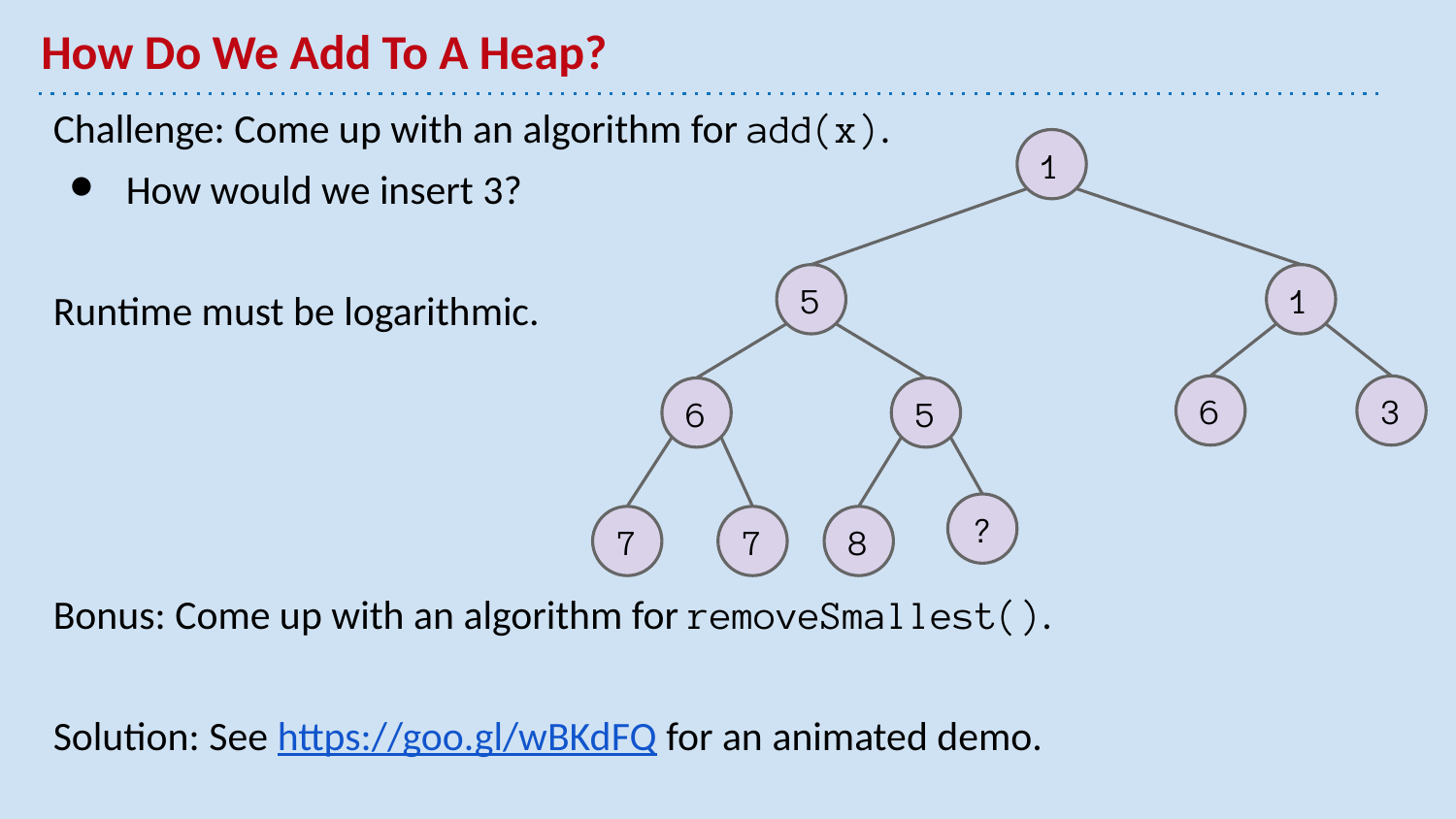

# How Do We Add To A Heap?
Challenge: Come up with an algorithm for add(x).
How would we insert 3?

Runtime must be logarithmic.

Bonus: Come up with an algorithm for removeSmallest().

Solution: See https://goo.gl/wBKdFQ for an animated demo.
1
5
1
6
3
6
5
?
7
7
8